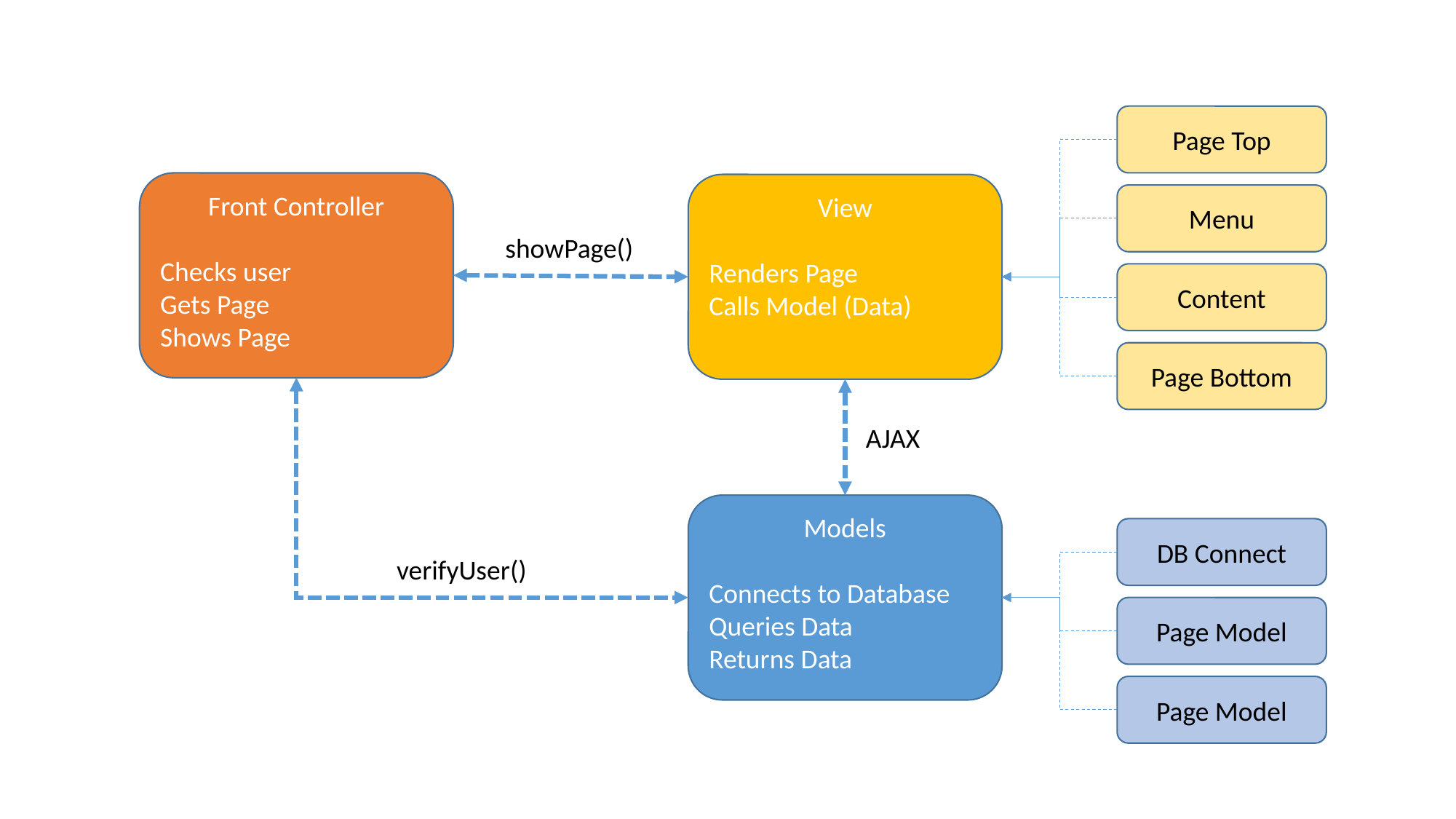

Page Top
Front Controller

Checks user
Gets Page
Shows Page
View

Renders Page
Calls Model (Data)
Menu
showPage()
Content
Page Bottom
AJAX
Models

Connects to Database
Queries Data
Returns Data
DB Connect
verifyUser()
Page Model
Page Model